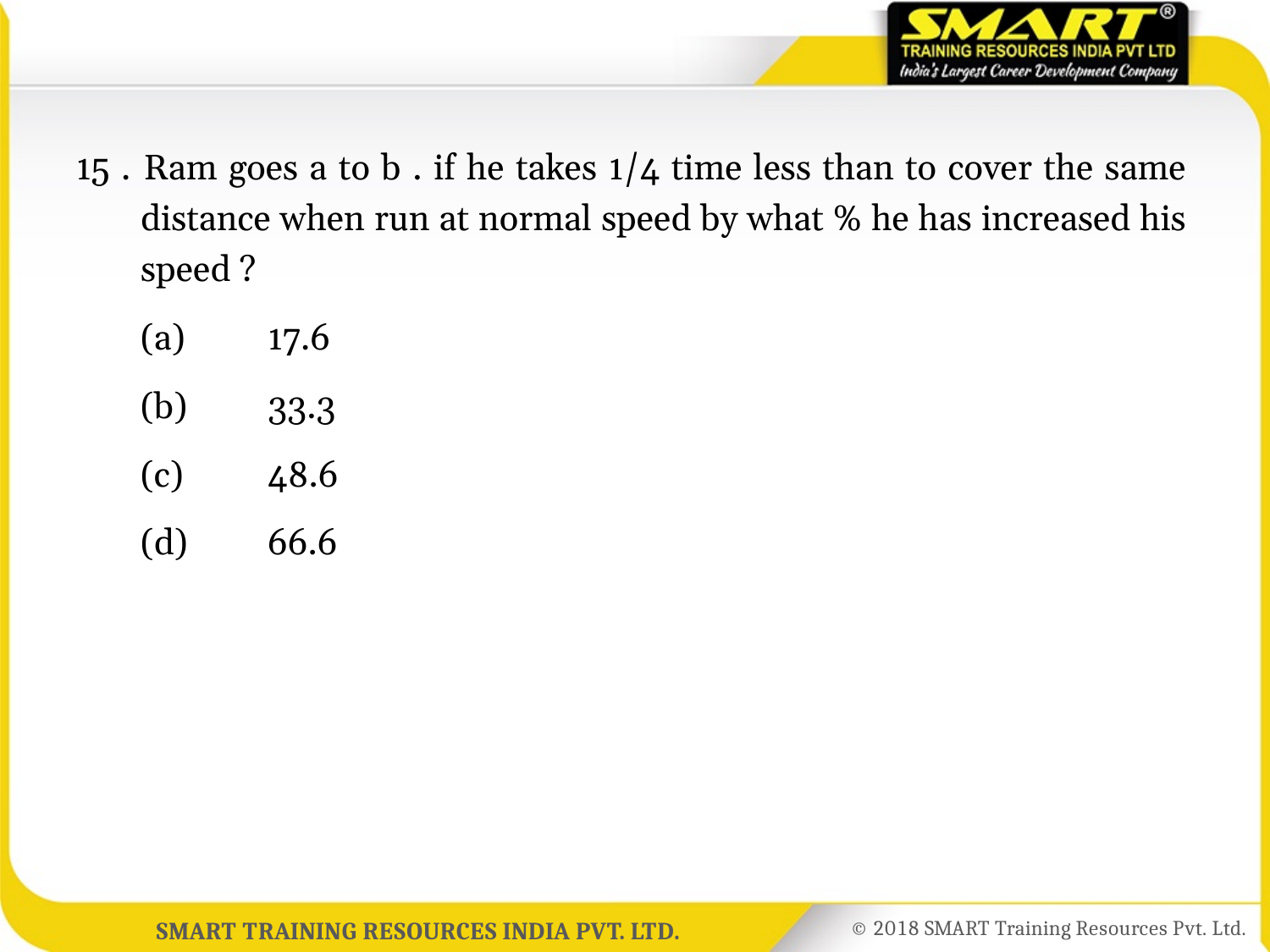

15 .	Ram goes a to b . if he takes 1/4 time less than to cover the same distance when run at normal speed by what % he has increased his speed ?
	(a)	17.6
	(b)	33.3
	(c)	48.6
	(d)	66.6